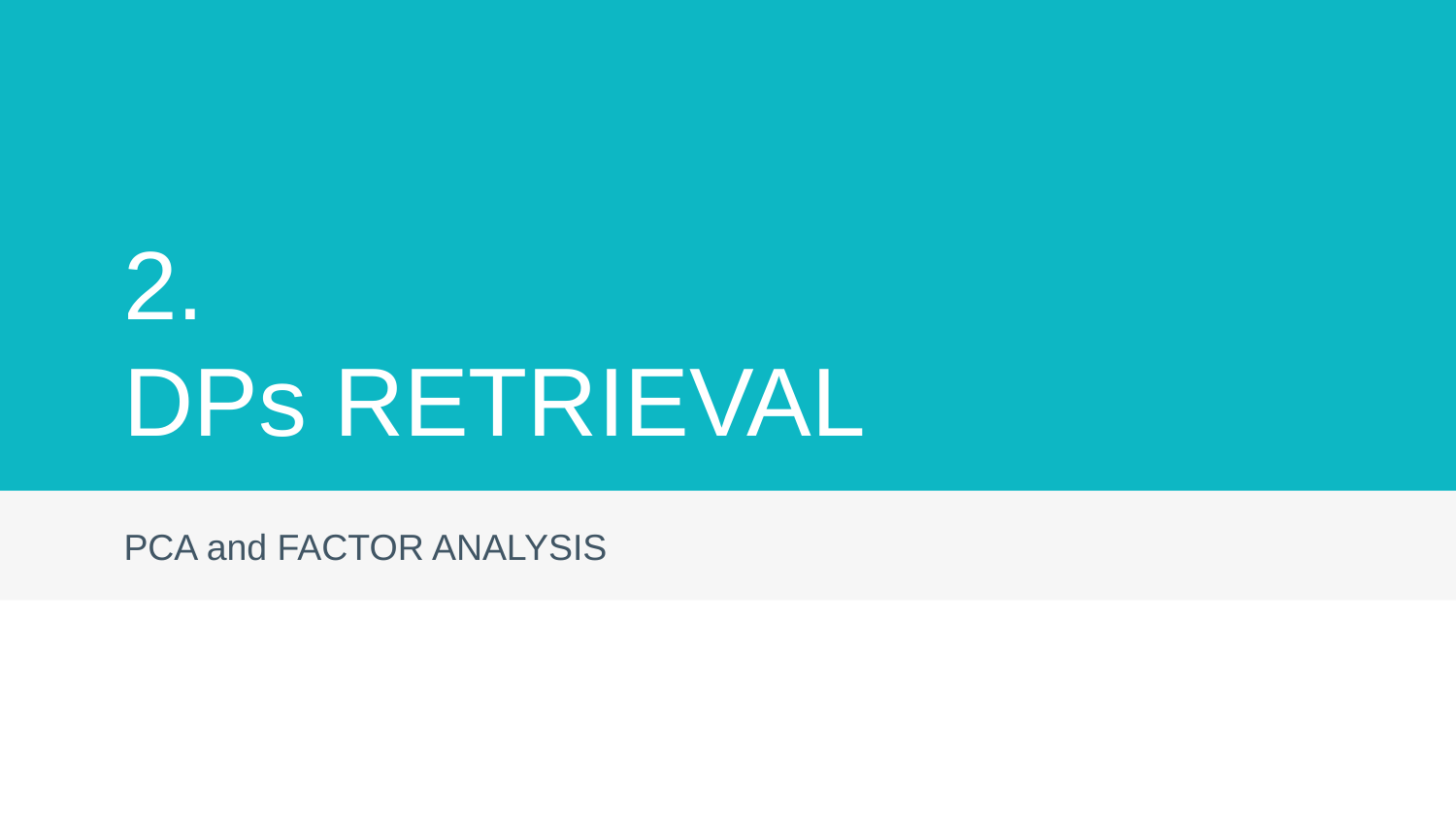

# 2. DPs RETRIEVAL
PCA and FACTOR ANALYSIS